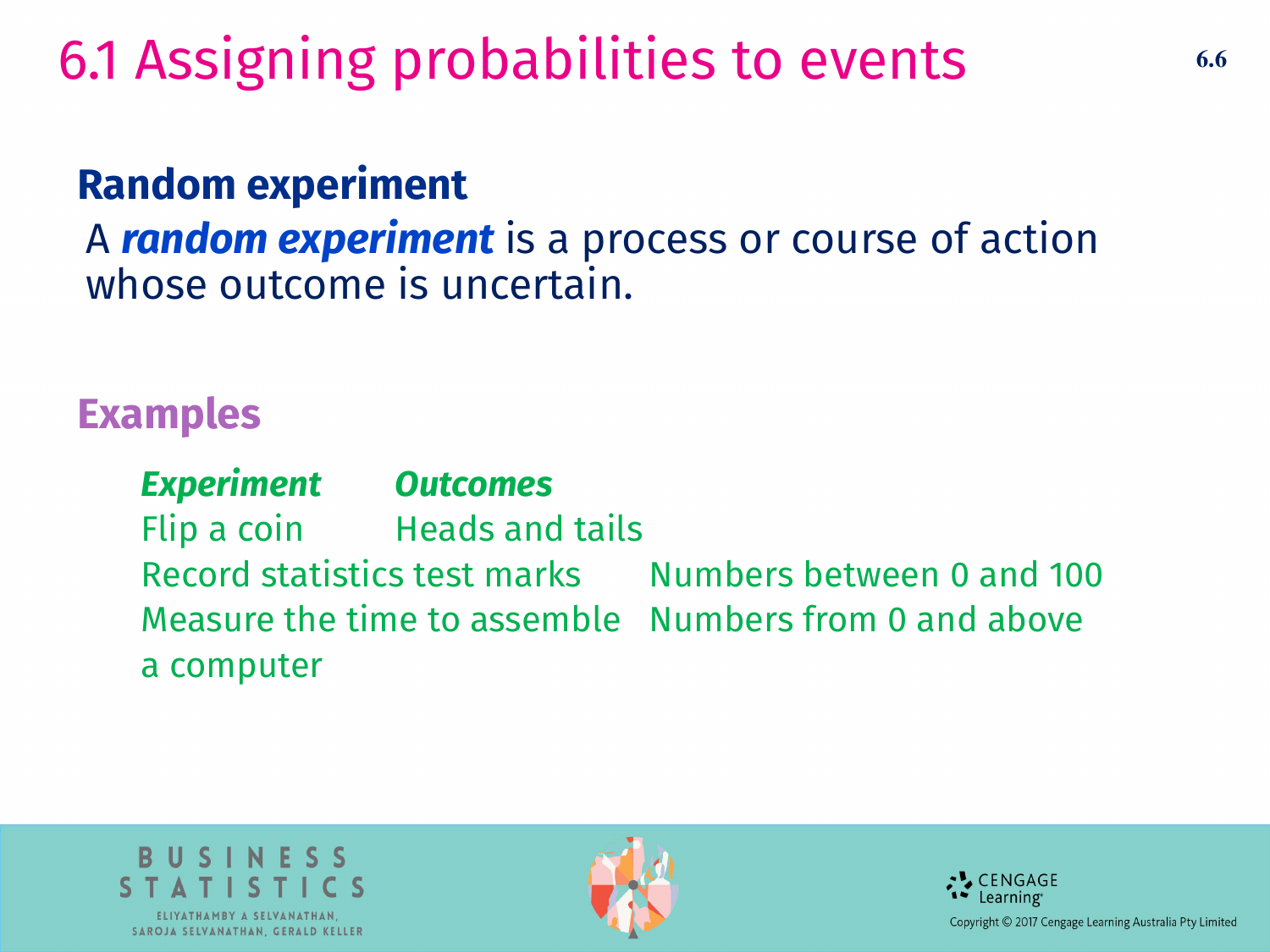

6.6
# 6.1 Assigning probabilities to events
Random experiment
A random experiment is a process or course of action whose outcome is uncertain.

Examples
Experiment	Outcomes
Flip a coin	Heads and tails
Record statistics test marks	Numbers between 0 and 100
Measure the time to assemble	Numbers from 0 and above
a computer